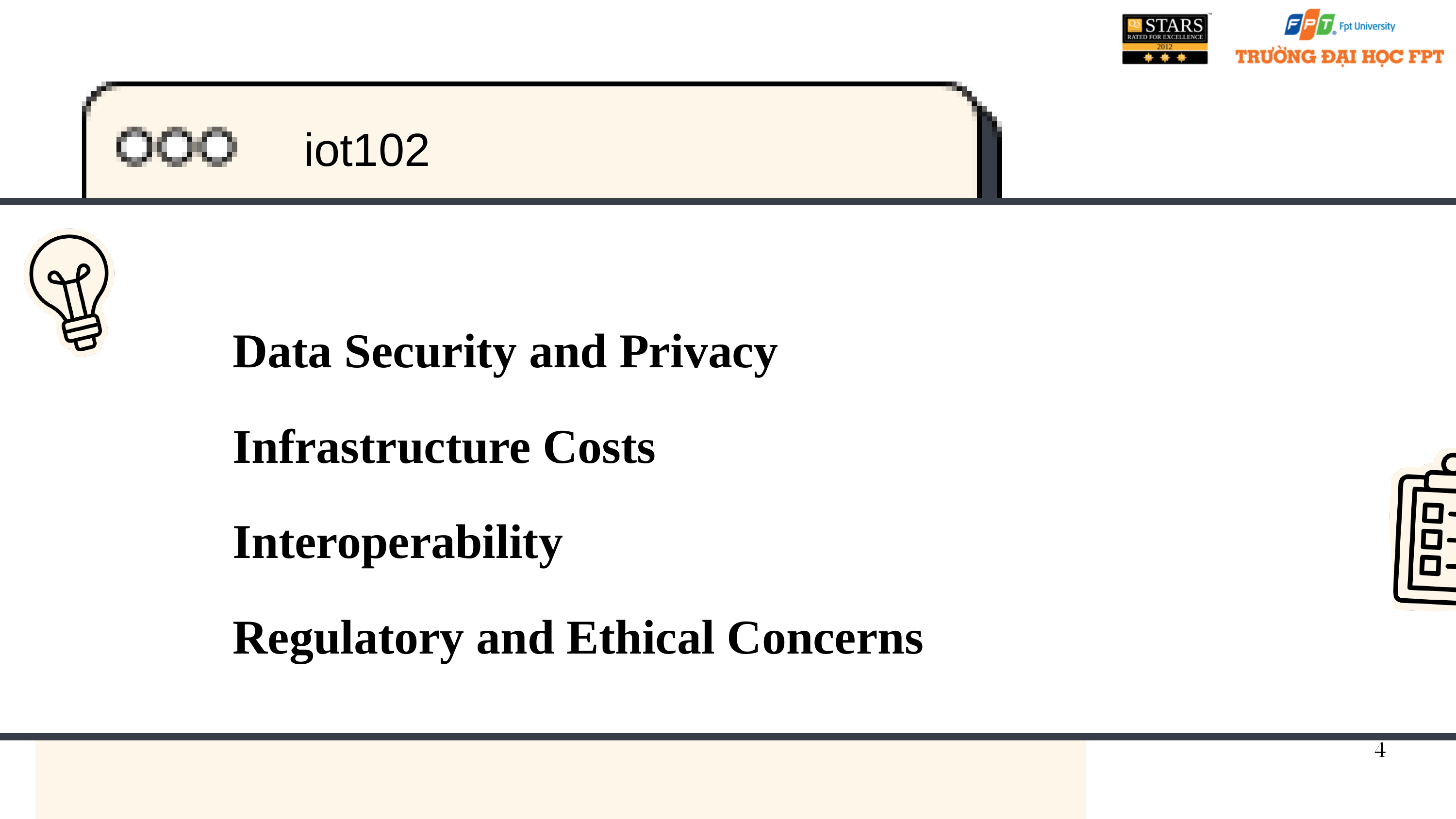

iot102

Data Security and Privacy
Infrastructure Costs
Interoperability
Regulatory and Ethical Concerns

4